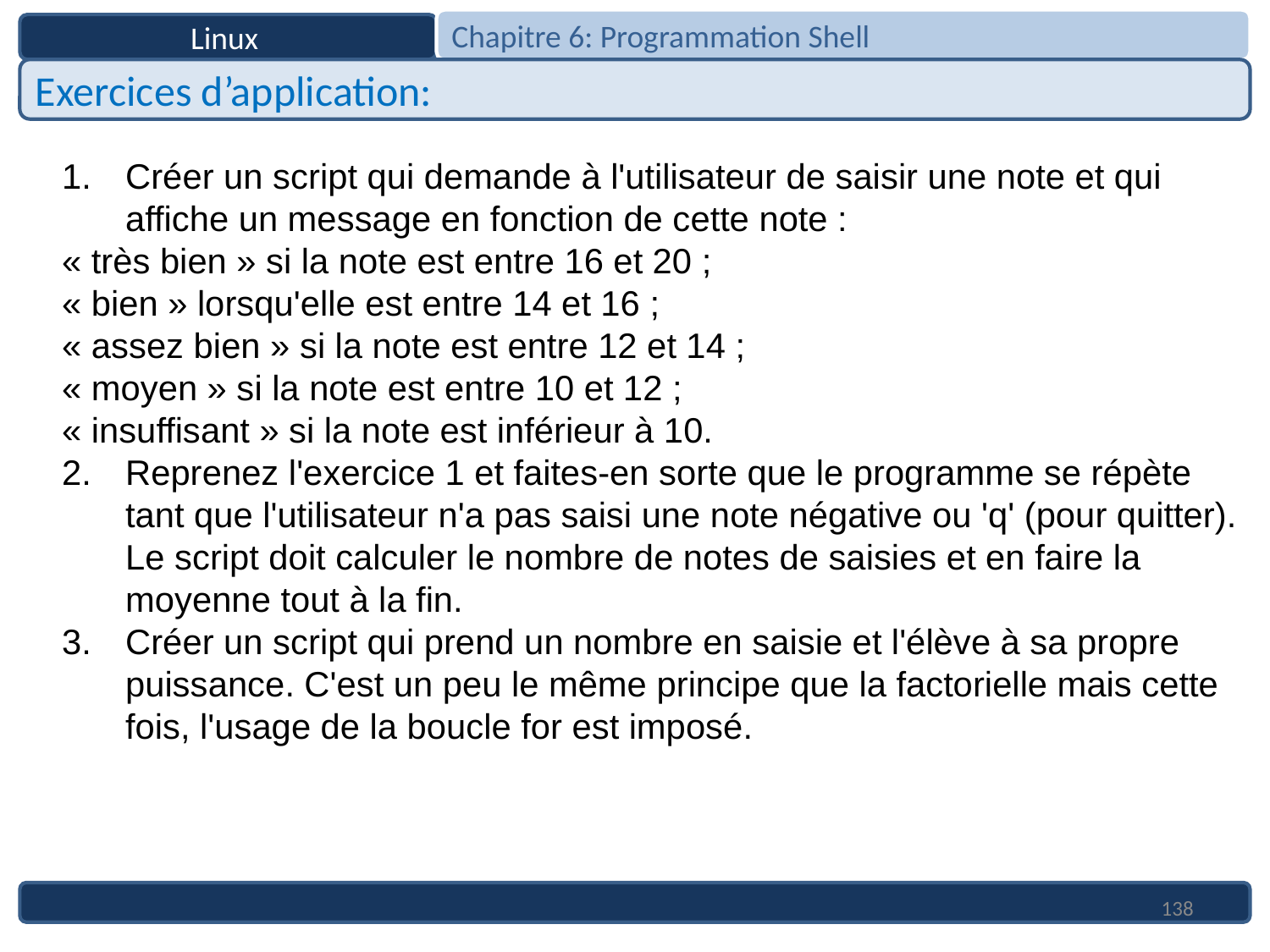

Chapitre 6: Programmation Shell
Linux
Exercices d’application:
Créer un script qui demande à l'utilisateur de saisir une note et qui affiche un message en fonction de cette note :
« très bien » si la note est entre 16 et 20 ;
« bien » lorsqu'elle est entre 14 et 16 ;
« assez bien » si la note est entre 12 et 14 ;
« moyen » si la note est entre 10 et 12 ;
« insuffisant » si la note est inférieur à 10.
Reprenez l'exercice 1 et faites-en sorte que le programme se répète tant que l'utilisateur n'a pas saisi une note négative ou 'q' (pour quitter). Le script doit calculer le nombre de notes de saisies et en faire la moyenne tout à la fin.
Créer un script qui prend un nombre en saisie et l'élève à sa propre puissance. C'est un peu le même principe que la factorielle mais cette fois, l'usage de la boucle for est imposé.

138